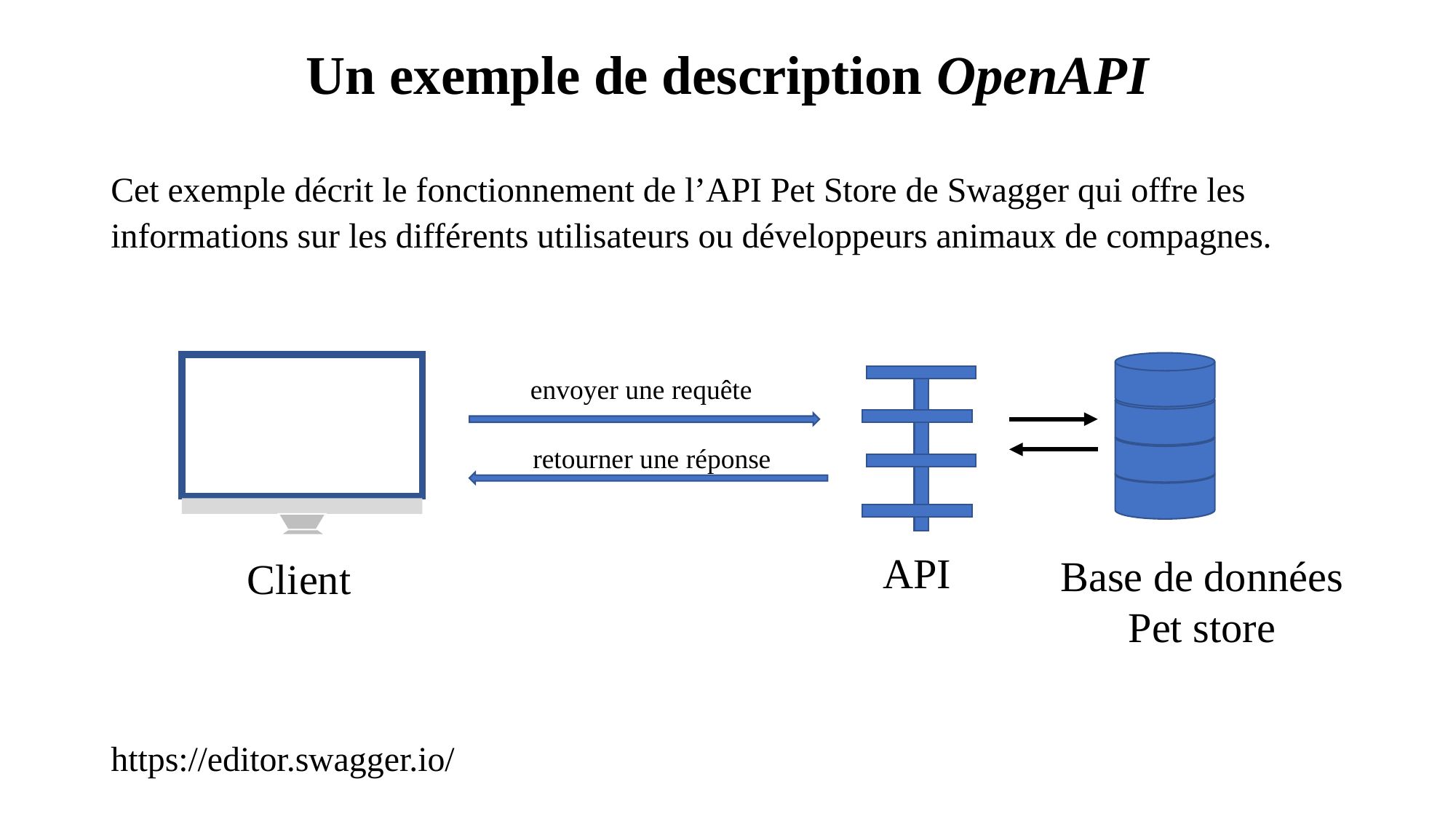

# Un exemple de description OpenAPI
Cet exemple décrit le fonctionnement de l’API Pet Store de Swagger qui offre les informations sur les différents utilisateurs ou développeurs animaux de compagnes.

https://editor.swagger.io/

envoyer une requête

retourner une réponse

API
Base de données Pet store
Client